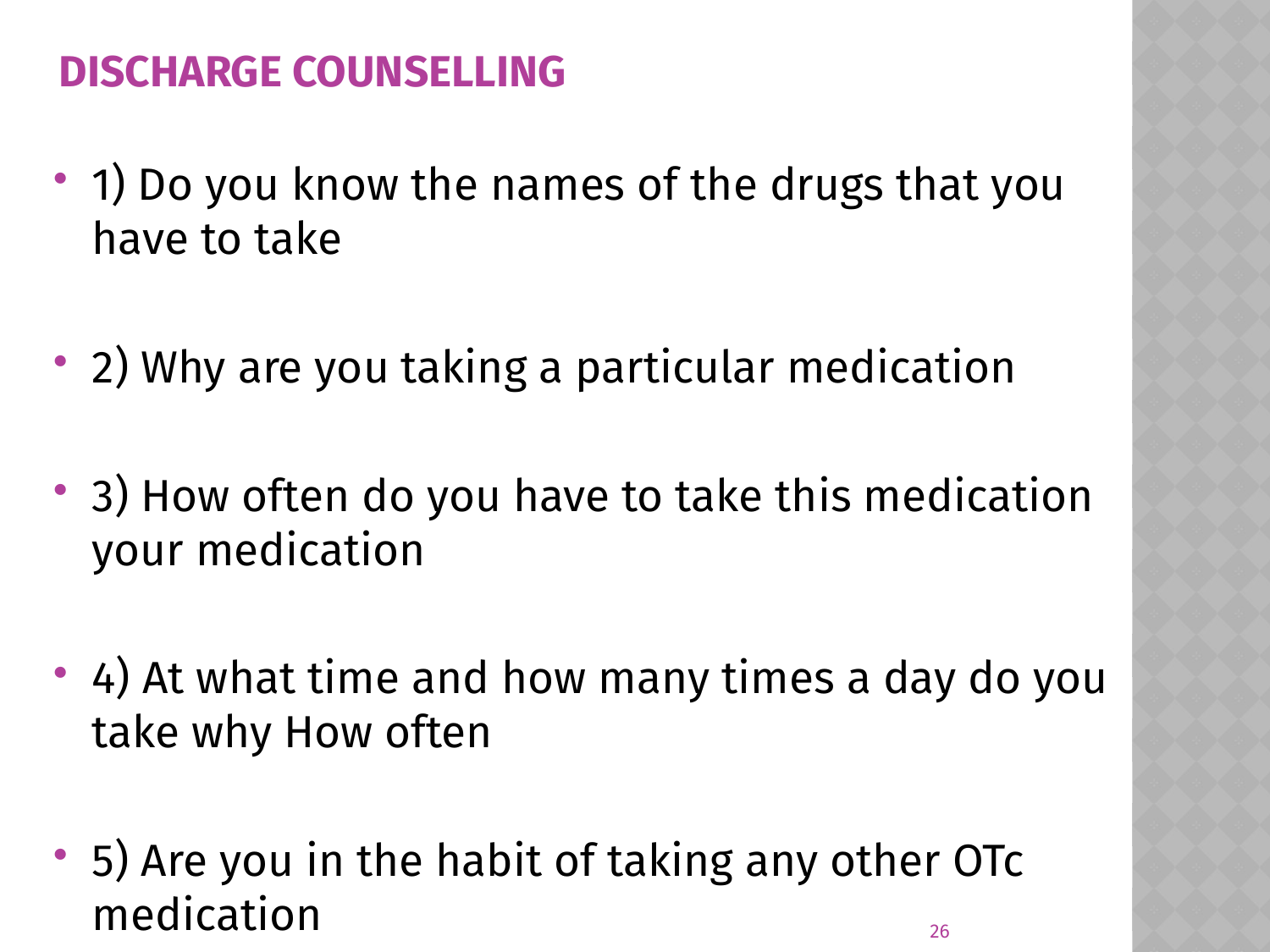

# Discharge Counselling

1) Do you know the names of the drugs that you have to take

2) Why are you taking a particular medication

3) How often do you have to take this medication
your medication

4) At what time and how many times a day do you take why How often

5) Are you in the habit of taking any other OTc medication

26